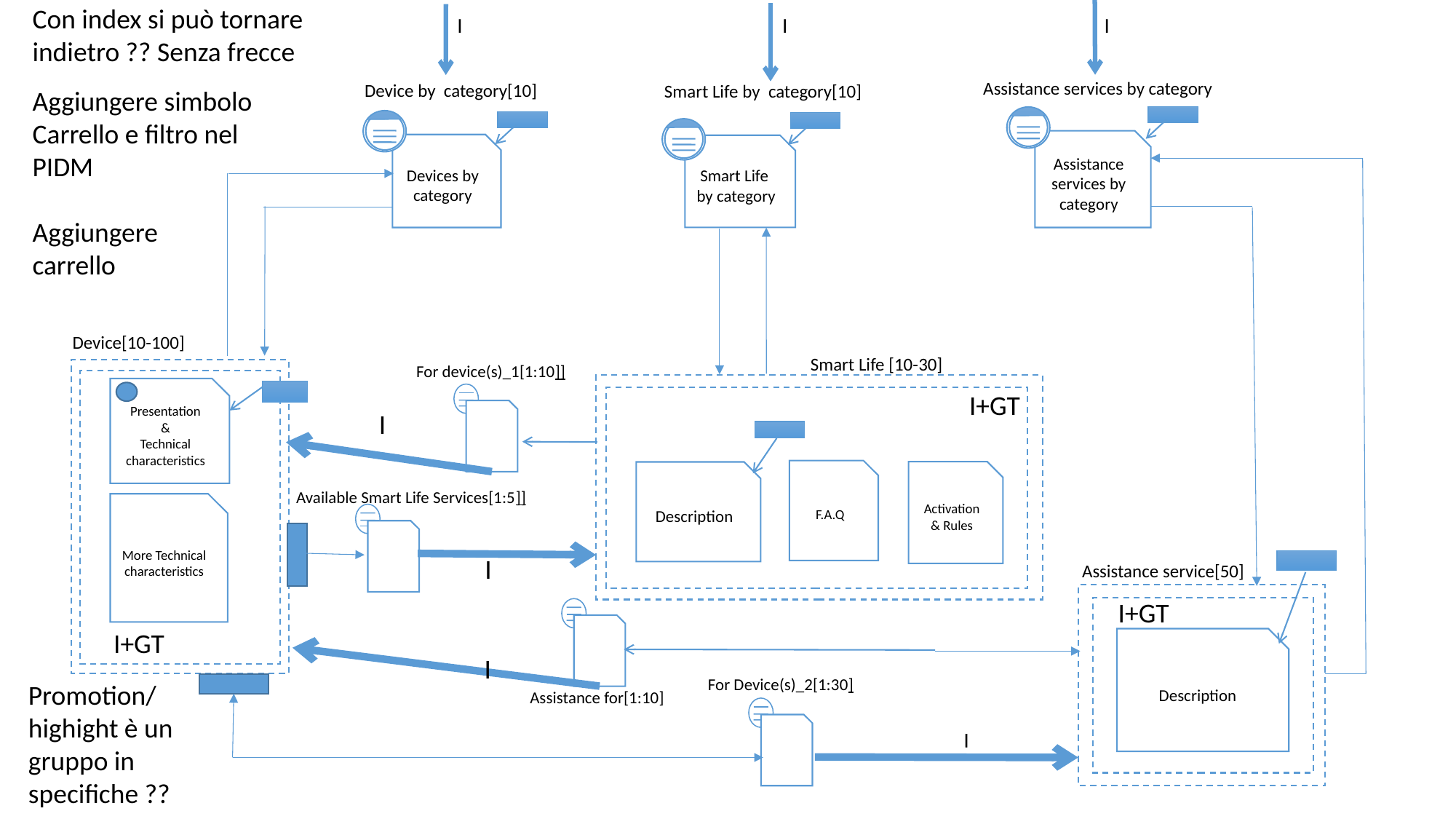

Con index si può tornare indietro ?? Senza frecce
I
I
I
Assistance services by category
Device by  category[10]

Devices by category
Smart Life by  category[10]
Smart Life  by category
Aggiungere simbolo
Carrello e filtro nel
PIDM
Aggiungere
carrello

Assistance services by category
Device[10-100]

Presentation
&
Technical characteristics

More Technical characteristics
Smart Life [10-30]

Description
For device(s)_1[1:10]]

I+GT
I

F.A.Q
Activation & Rules
Available Smart Life Services[1:5]]

I

Assistance service[50]

Description
I+GT

Assistance for[1:10]
I+GT
I

For Device(s)_2[1:30]

Promotion/highight è un gruppo in specifiche ??

I